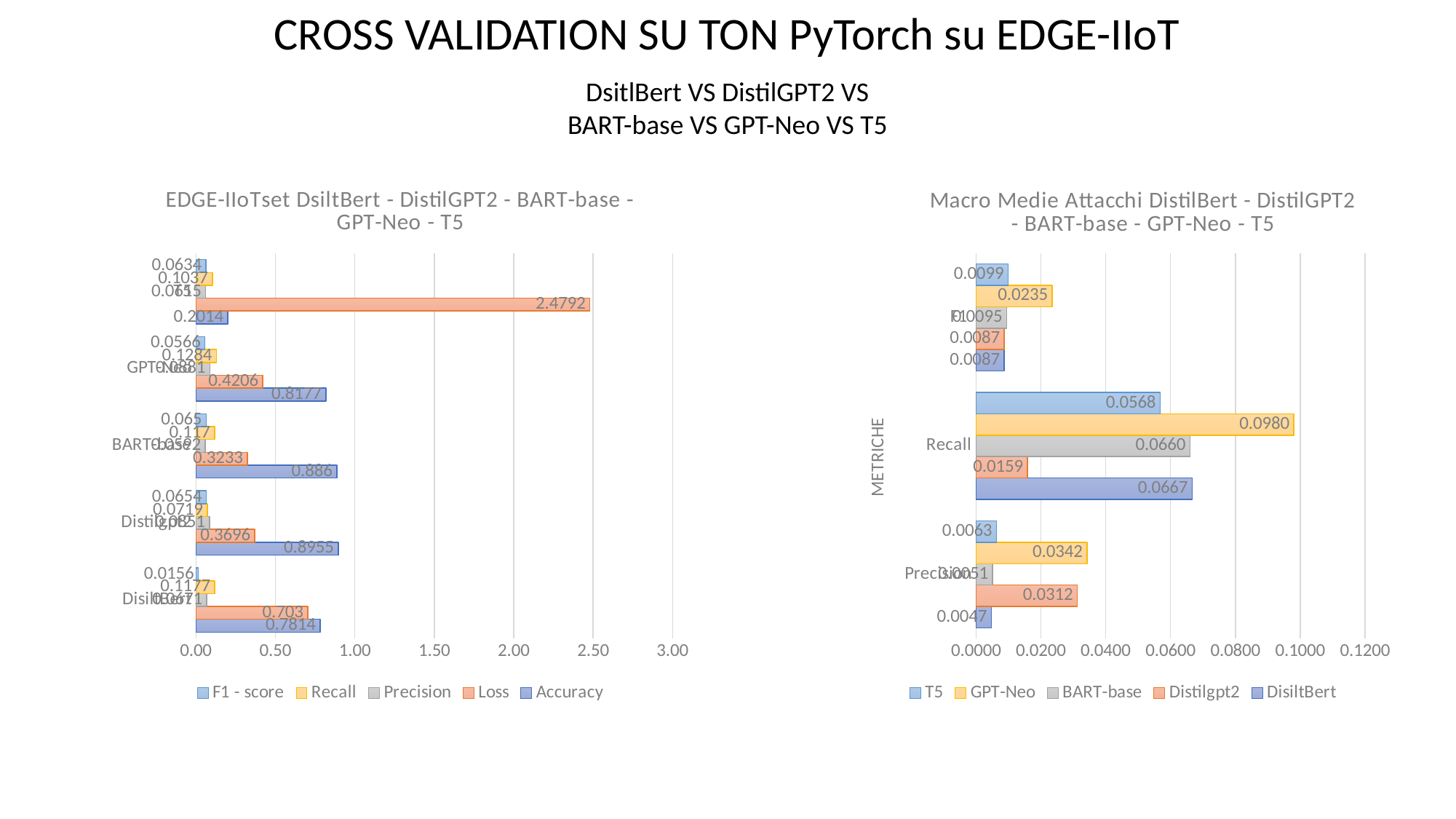

# CROSS VALIDATION SU TON PyTorch su EDGE-IIoT
DsitlBert VS DistilGPT2 VS BART-base VS GPT-Neo VS T5

### Chart: EDGE-IIoTset DsiltBert - DistilGPT2 - BART-base - GPT-Neo - T5

| Category | Accuracy | Loss | Precision | Recall | F1 - score |
|---|---|---|---|---|---|
| DisiltBert | 0.7814 | 0.703 | 0.0671 | 0.1177 | 0.0156 |
| Distilgpt2 | 0.8955 | 0.3696 | 0.0851 | 0.0719 | 0.0654 |
| BART-base | 0.886 | 0.3233 | 0.0592 | 0.117 | 0.065 |
| GPT-Neo | 0.8177 | 0.4206 | 0.0881 | 0.1284 | 0.0566 |
| T5 | 0.2014 | 2.4792 | 0.0615 | 0.1037 | 0.0634 |

### Chart: Macro Medie Attacchi DistilBert - DistilGPT2 - BART-base - GPT-Neo - T5

| Category | DisiltBert | Distilgpt2 | BART-base | GPT-Neo | T5 |
|---|---|---|---|---|---|
| Precision | 0.0047 | 0.0312 | 0.0051 | 0.0342 | 0.0063 |
| Recall | 0.0667 | 0.0159 | 0.066 | 0.098 | 0.0568 |
| F1  | 0.0087 | 0.0087 | 0.0095 | 0.0235 | 0.0099 |